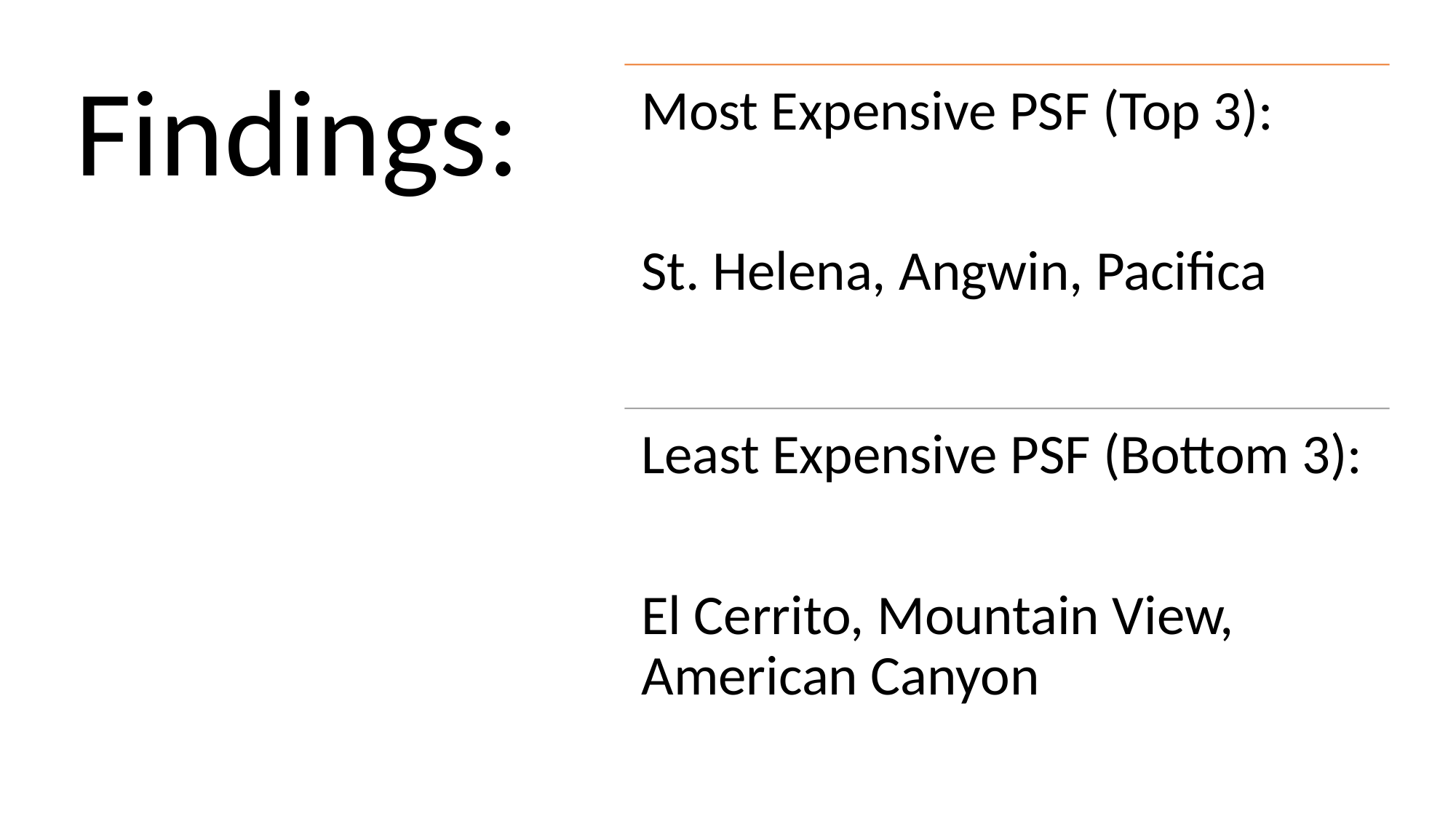

# Findings:
Most Expensive PSF (Top 3):

St. Helena, Angwin, Pacifica
Least Expensive PSF (Bottom 3):

El Cerrito, Mountain View, American Canyon